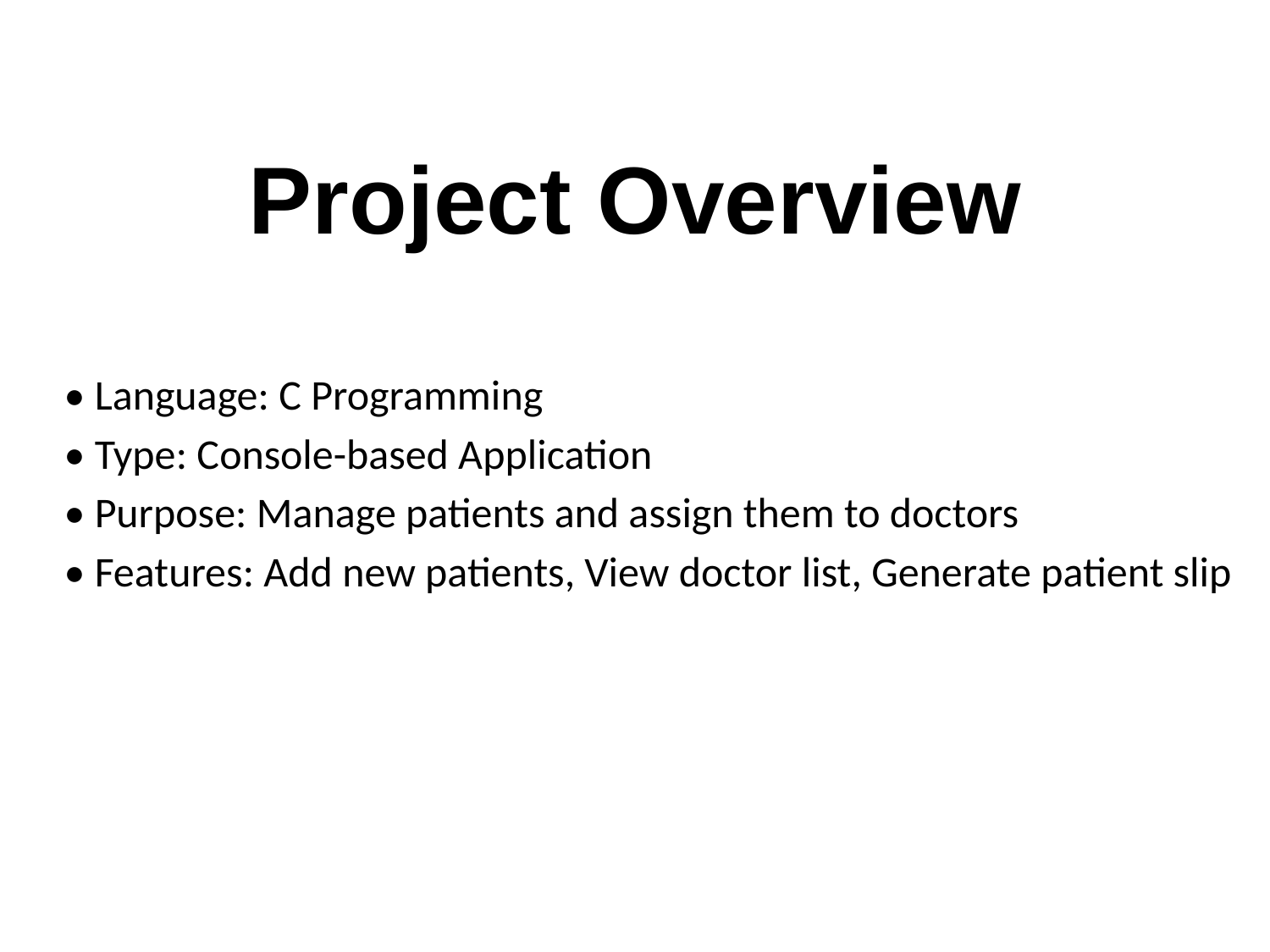

# Project Overview
• Language: C Programming
• Type: Console-based Application
• Purpose: Manage patients and assign them to doctors
• Features: Add new patients, View doctor list, Generate patient slip